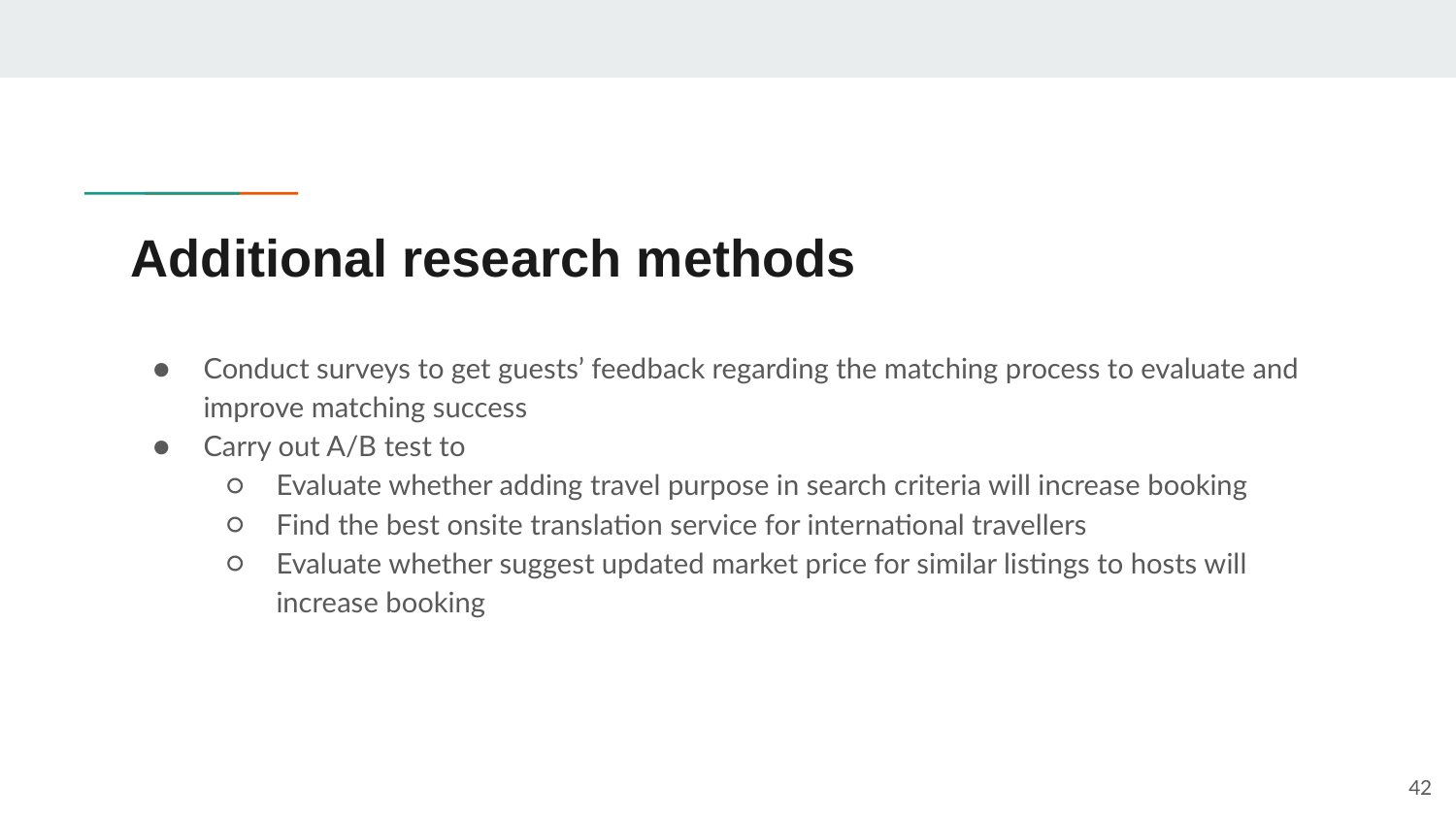

# Additional research methods

Conduct surveys to get guests’ feedback regarding the matching process to evaluate and improve matching success
Carry out A/B test to
Evaluate whether adding travel purpose in search criteria will increase booking
Find the best onsite translation service for international travellers
Evaluate whether suggest updated market price for similar listings to hosts will increase booking
42